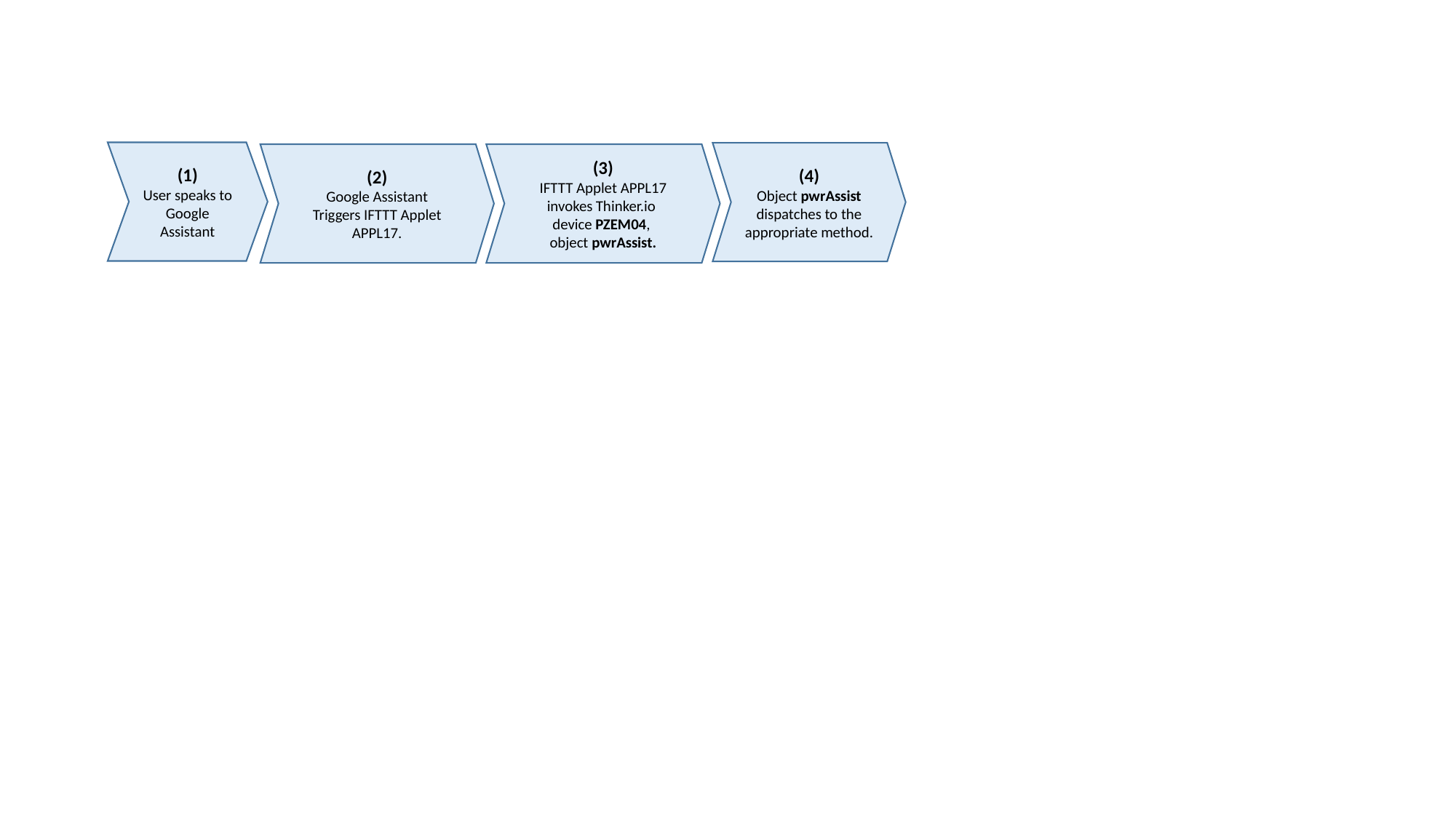

(1)
User speaks to Google Assistant
(4)
Object pwrAssist dispatches to the appropriate method.
(2)
Google Assistant
Triggers IFTTT Applet APPL17.
(3)
IFTTT Applet APPL17 invokes Thinker.io
device PZEM04,
object pwrAssist.